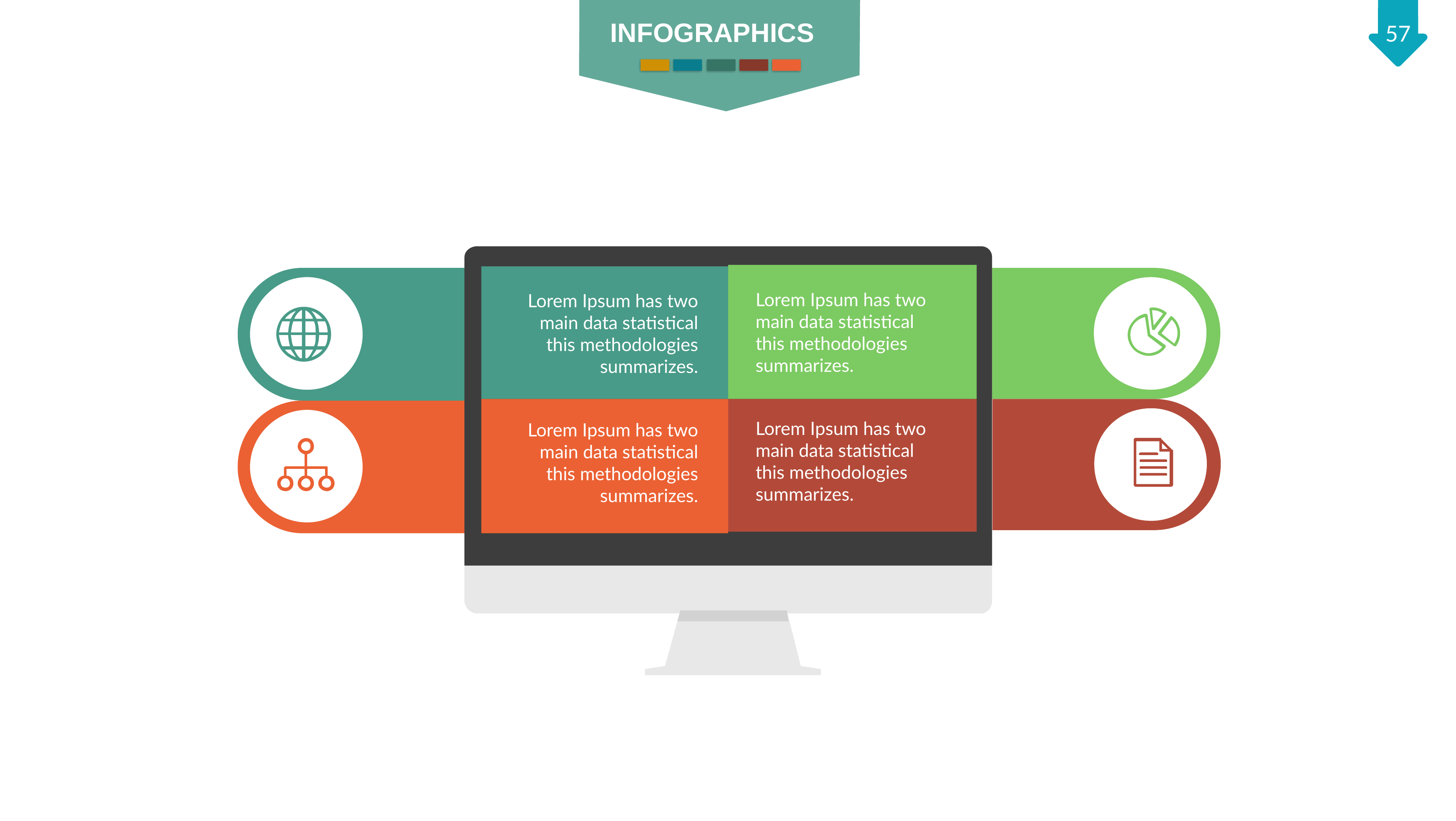

INFOGRAPHICS

Lorem Ipsum has two main data statistical this methodologies summarizes.
Lorem Ipsum has two main data statistical this methodologies summarizes.

Lorem Ipsum has two main data statistical this methodologies summarizes.
Lorem Ipsum has two main data statistical this methodologies summarizes.